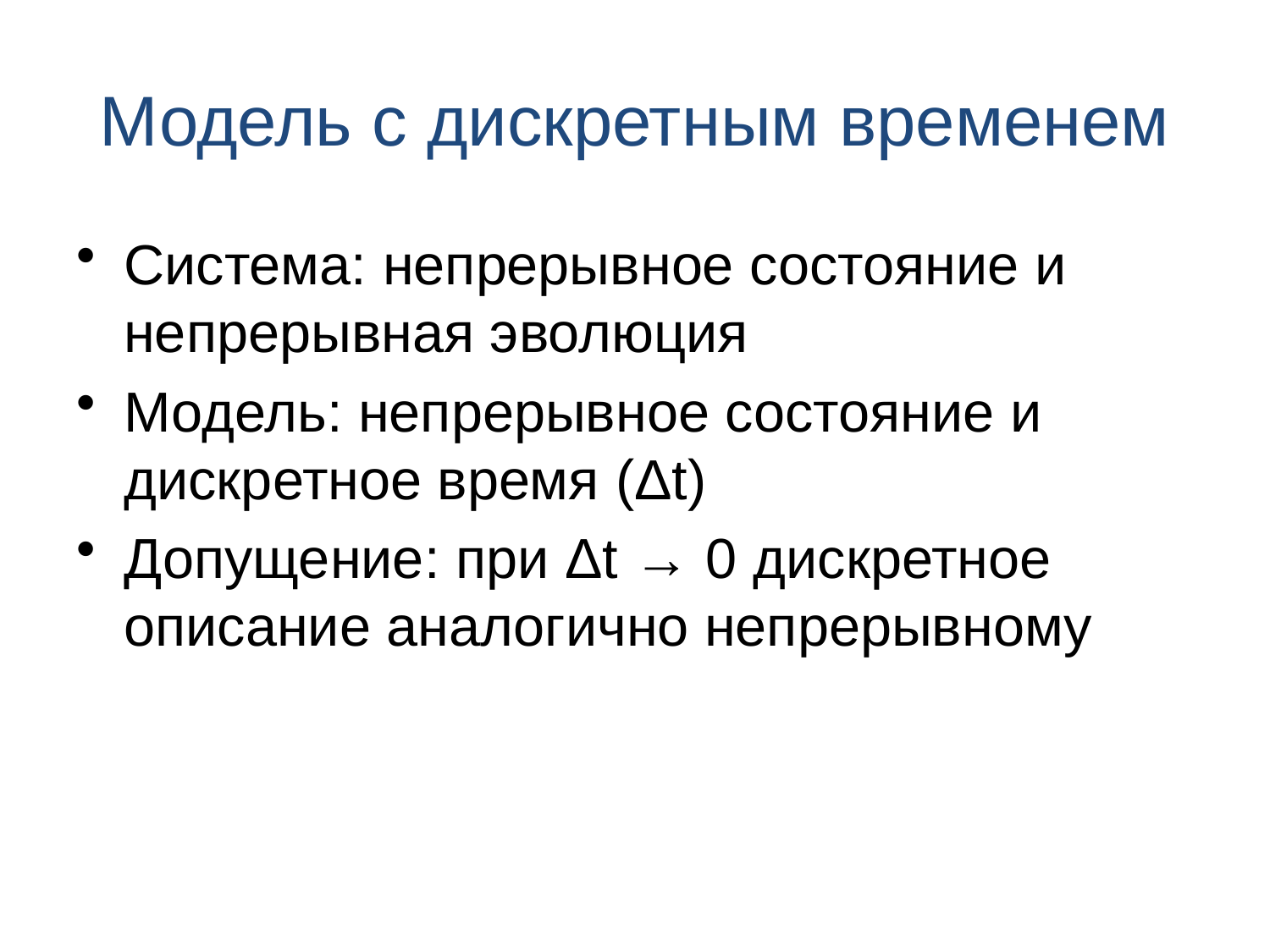

# Модель с дискретным временем
Система: непрерывное состояние и непрерывная эволюция
Модель: непрерывное состояние и дискретное время (Δt)
Допущение: при Δt → 0 дискретное описание аналогично непрерывному